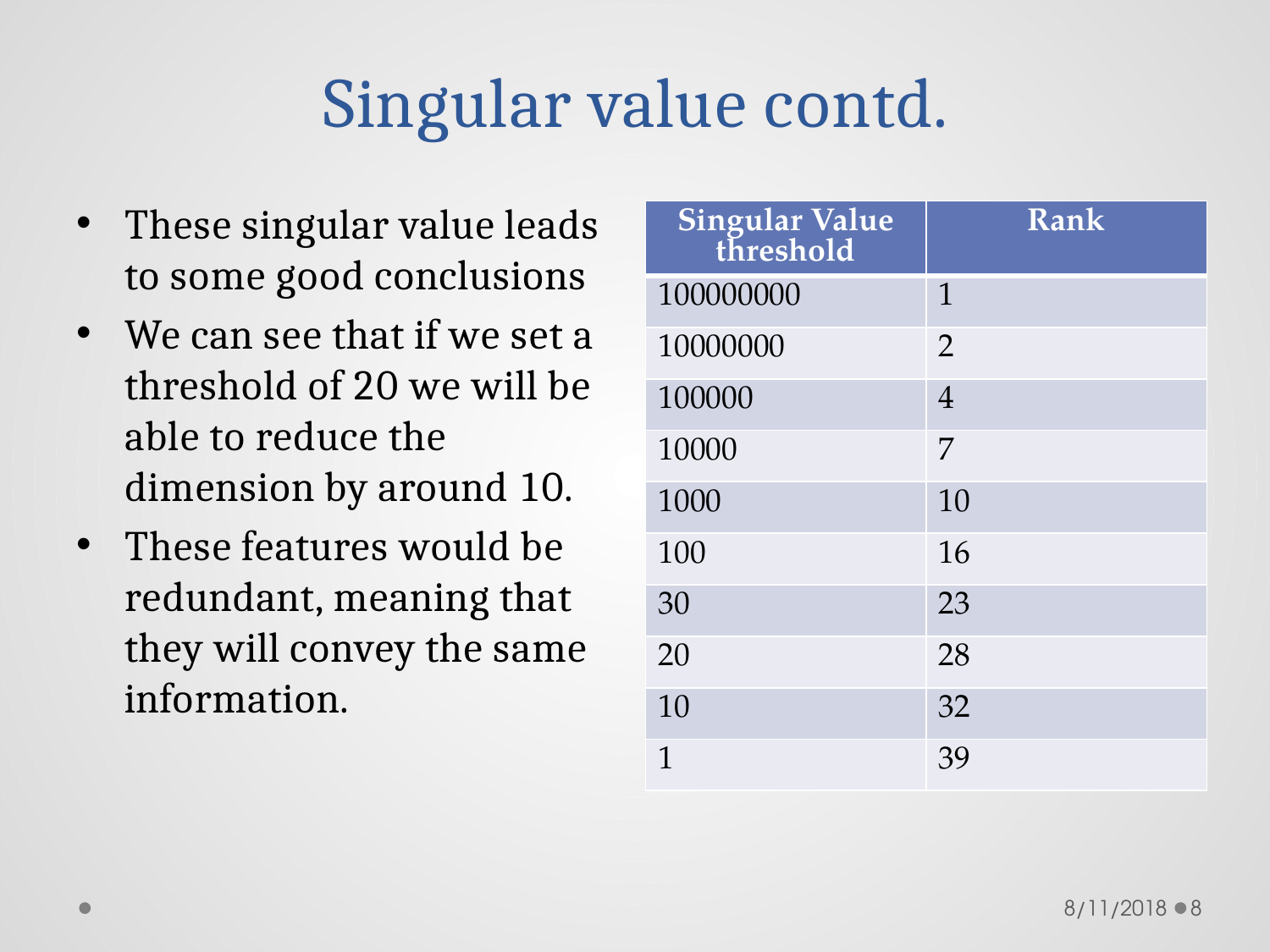

# Singular value contd.
These singular value leads to some good conclusions
We can see that if we set a threshold of 20 we will be able to reduce the dimension by around 10.
These features would be redundant, meaning that they will convey the same information.

| Singular Value threshold | Rank |
| --- | --- |
| 100000000 | 1 |
| 10000000 | 2 |
| 100000 | 4 |
| 10000 | 7 |
| 1000 | 10 |
| 100 | 16 |
| 30 | 23 |
| 20 | 28 |
| 10 | 32 |
| 1 | 39 |
8/11/2018
8